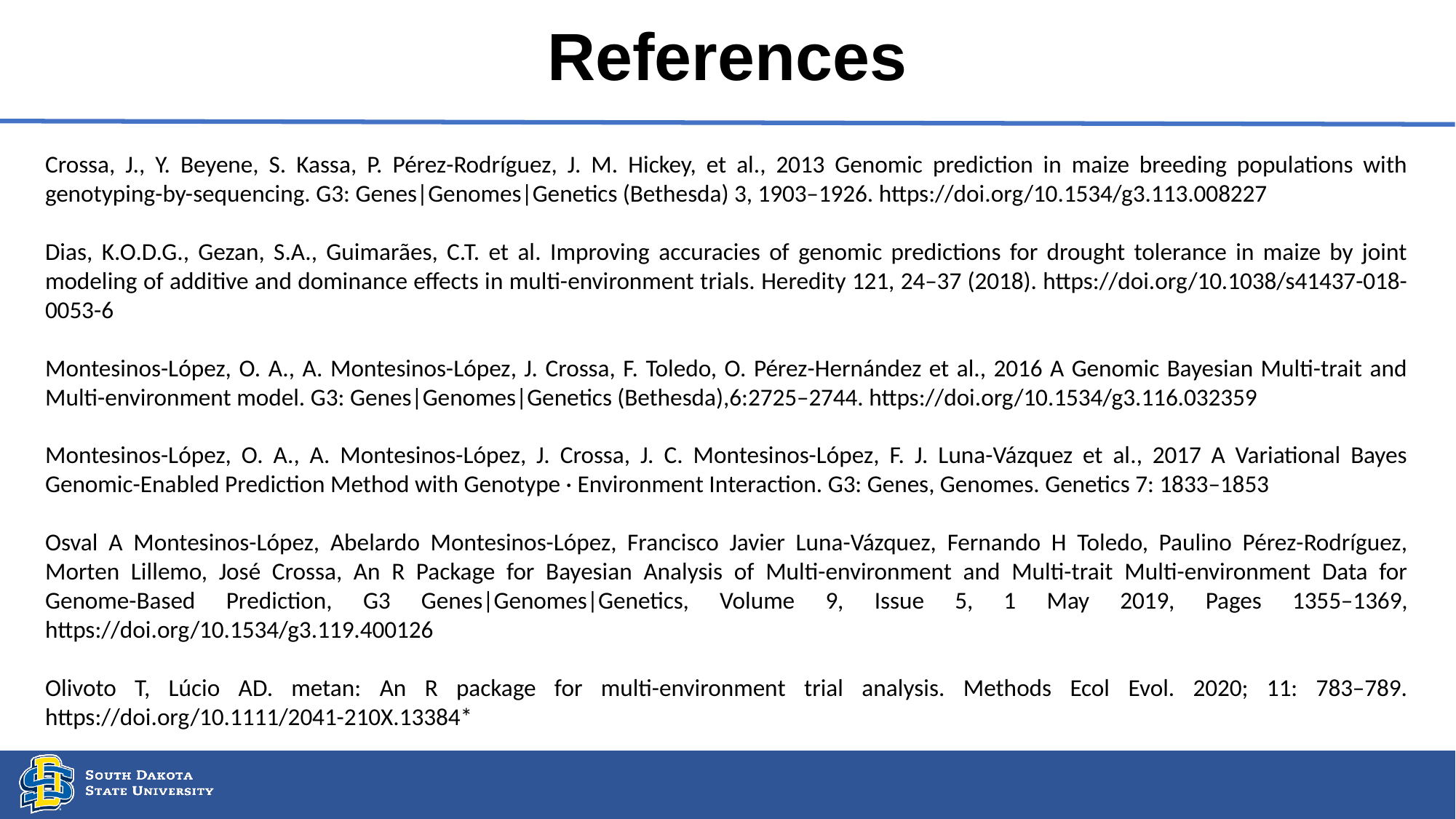

# References
Crossa, J., Y. Beyene, S. Kassa, P. Pérez-Rodríguez, J. M. Hickey, et al., 2013 Genomic prediction in maize breeding populations with genotyping-by-sequencing. G3: Genes|Genomes|Genetics (Bethesda) 3, 1903–1926. https://doi.org/10.1534/g3.113.008227

Dias, K.O.D.G., Gezan, S.A., Guimarães, C.T. et al. Improving accuracies of genomic predictions for drought tolerance in maize by joint modeling of additive and dominance effects in multi-environment trials. Heredity 121, 24–37 (2018). https://doi.org/10.1038/s41437-018-0053-6

Montesinos-López, O. A., A. Montesinos-López, J. Crossa, F. Toledo, O. Pérez-Hernández et al., 2016 A Genomic Bayesian Multi-trait and Multi-environment model. G3: Genes|Genomes|Genetics (Bethesda),6:2725–2744. https://doi.org/10.1534/g3.116.032359

Montesinos-López, O. A., A. Montesinos-López, J. Crossa, J. C. Montesinos-López, F. J. Luna-Vázquez et al., 2017 A Variational Bayes Genomic-Enabled Prediction Method with Genotype · Environment Interaction. G3: Genes, Genomes. Genetics 7: 1833–1853

Osval A Montesinos-López, Abelardo Montesinos-López, Francisco Javier Luna-Vázquez, Fernando H Toledo, Paulino Pérez-Rodríguez, Morten Lillemo, José Crossa, An R Package for Bayesian Analysis of Multi-environment and Multi-trait Multi-environment Data for Genome-Based Prediction, G3 Genes|Genomes|Genetics, Volume 9, Issue 5, 1 May 2019, Pages 1355–1369, https://doi.org/10.1534/g3.119.400126

Olivoto T, Lúcio AD. metan: An R package for multi-environment trial analysis. Methods Ecol Evol. 2020; 11: 783–789. https://doi.org/10.1111/2041-210X.13384*